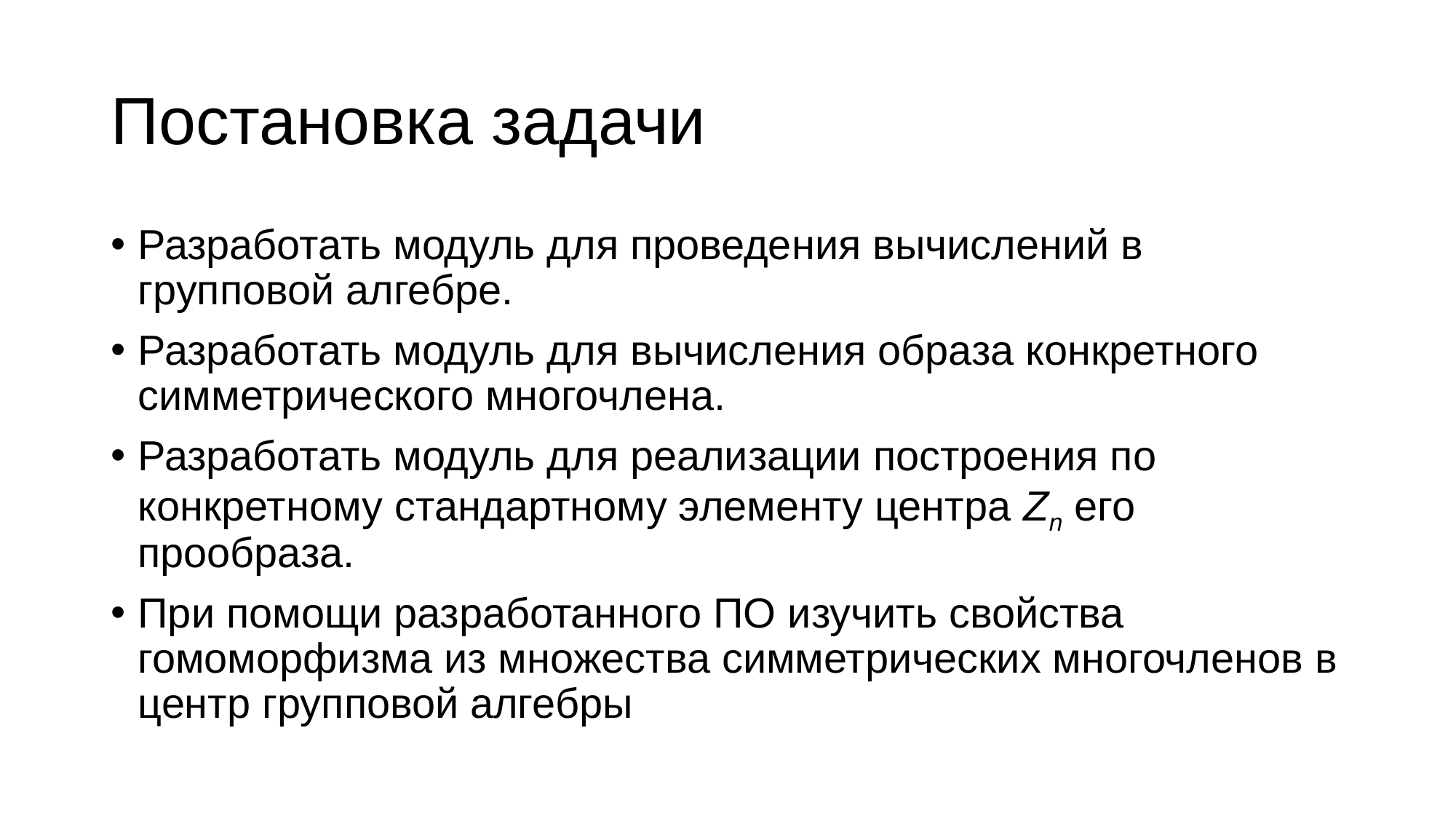

# Постановка задачи
Разработать модуль для проведения вычислений в групповой алгебре.
Разработать модуль для вычисления образа конкретного симметрического многочлена.
Разработать модуль для реализации построения по конкретному стандартному элементу центра Zn его прообраза.
При помощи разработанного ПО изучить свойства гомоморфизма из множества симметрических многочленов в центр групповой алгебры